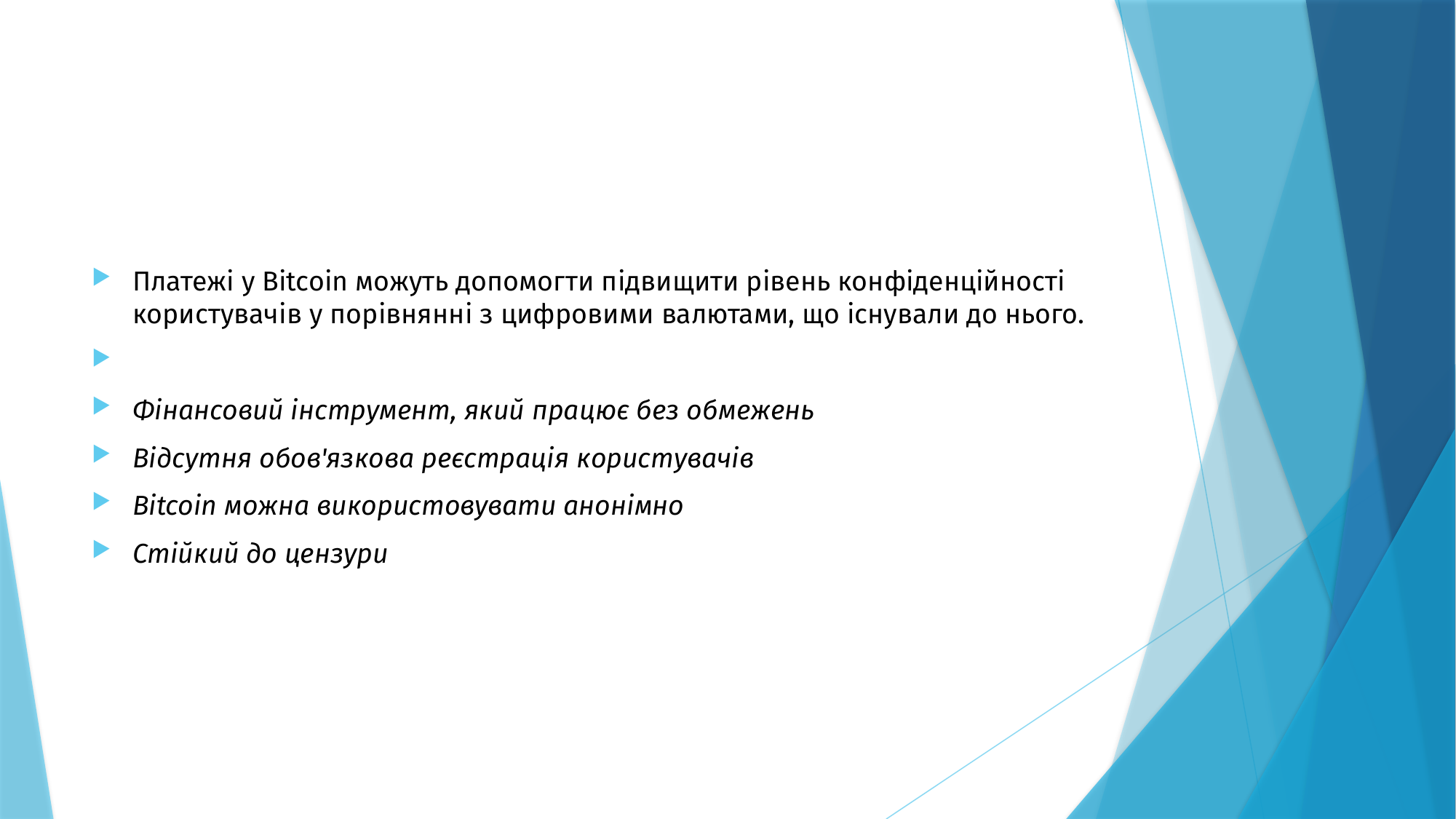

#
Платежі у Bitcoin можуть допомогти підвищити рівень конфіденційності користувачів у порівнянні з цифровими валютами, що існували до нього.

Фінансовий інструмент, який працює без обмежень
Відсутня обов'язкова реєстрація користувачів
Bitcoin можна використовувати анонімно
Стійкий до цензури